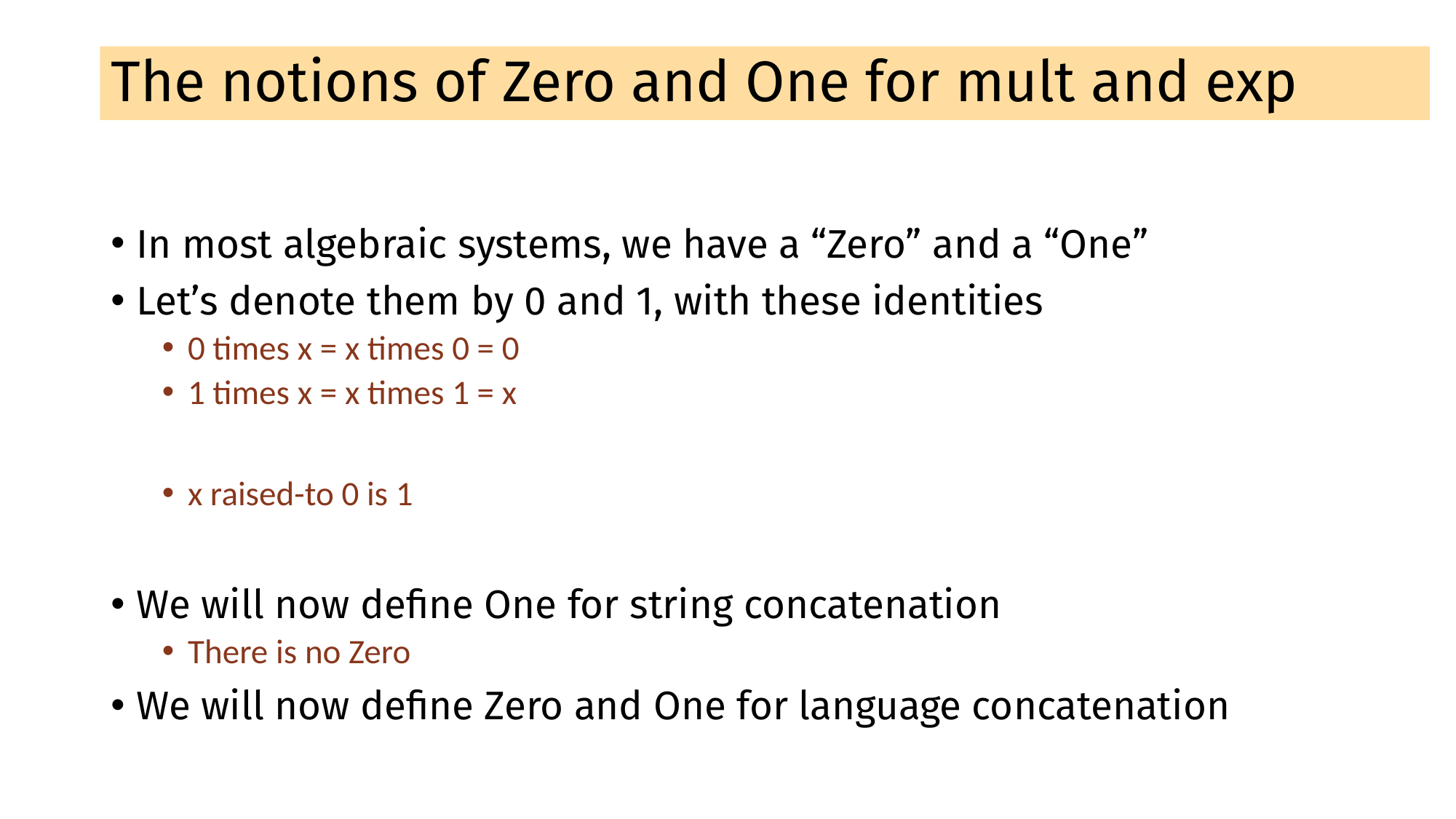

# The notions of Zero and One for mult and exp
In most algebraic systems, we have a “Zero” and a “One”
Let’s denote them by 0 and 1, with these identities
0 times x = x times 0 = 0
1 times x = x times 1 = x

x raised-to 0 is 1

We will now define One for string concatenation
There is no Zero
We will now define Zero and One for language concatenation